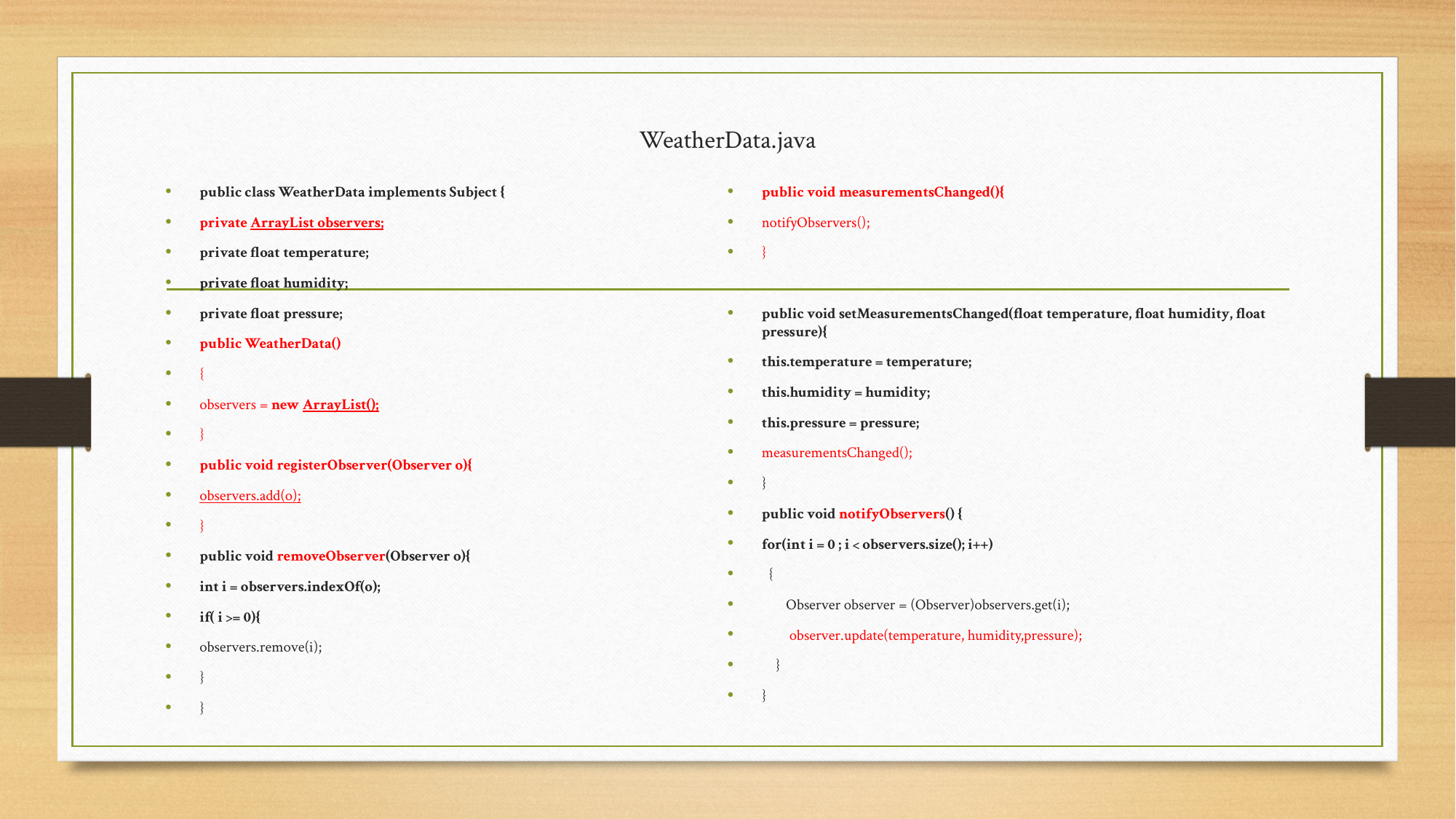

# WeatherData.java
public class WeatherData implements Subject {
private ArrayList observers;
private float temperature;
private float humidity;
private float pressure;
public WeatherData()
{
observers = new ArrayList();
}
public void registerObserver(Observer o){
observers.add(o);
}
public void removeObserver(Observer o){
int i = observers.indexOf(o);
if( i >= 0){
observers.remove(i);
}
}
public void measurementsChanged(){
notifyObservers();
}

public void setMeasurementsChanged(float temperature, float humidity, float pressure){
this.temperature = temperature;
this.humidity = humidity;
this.pressure = pressure;
measurementsChanged();
}
public void notifyObservers() {
for(int i = 0 ; i < observers.size(); i++)
  {
       Observer observer = (Observer)observers.get(i);
        observer.update(temperature, humidity,pressure);
    }
}